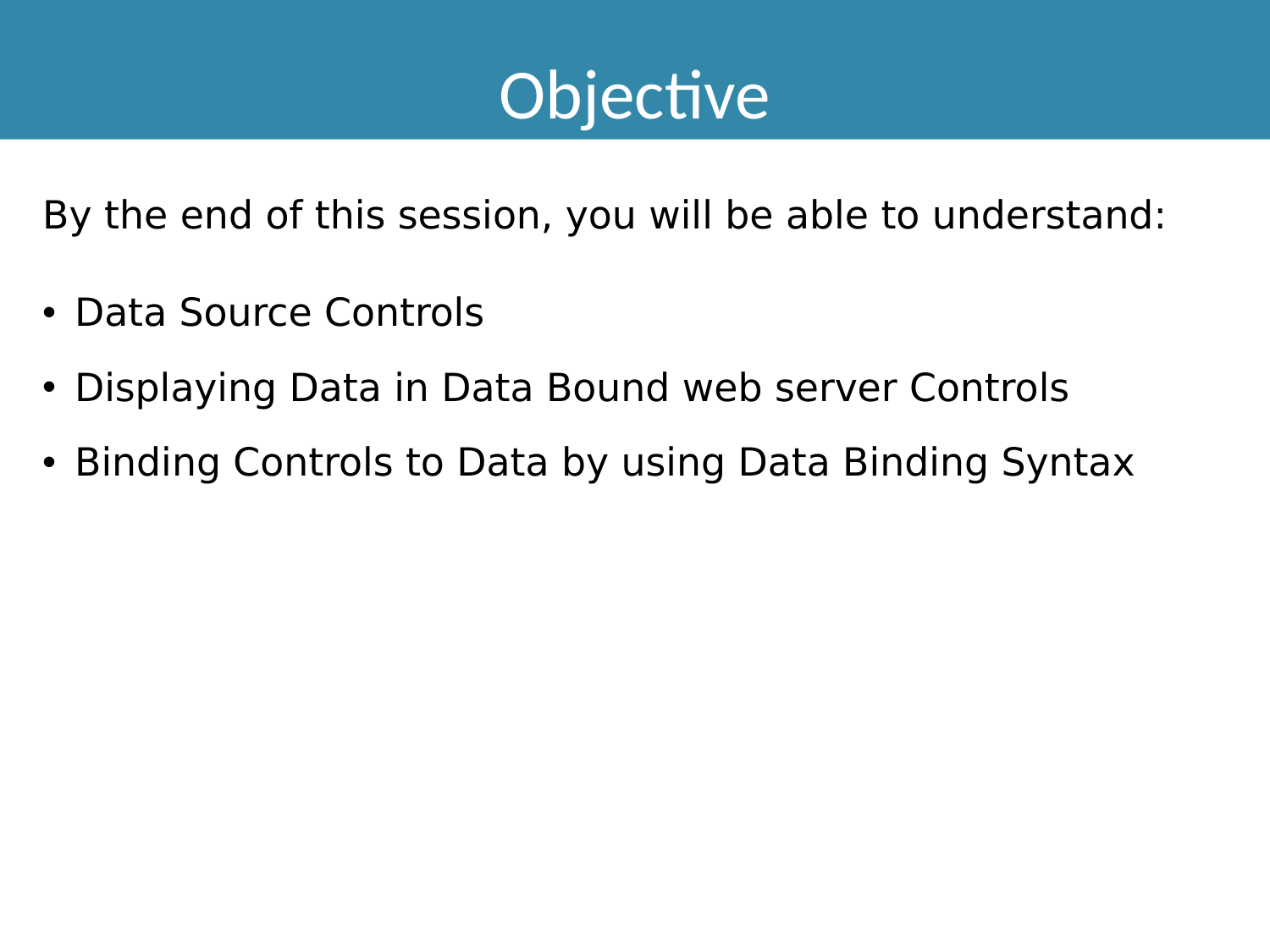

Objective
By the end of this session, you will be able to understand:
Data Source Controls
Displaying Data in Data Bound web server Controls
Binding Controls to Data by using Data Binding Syntax